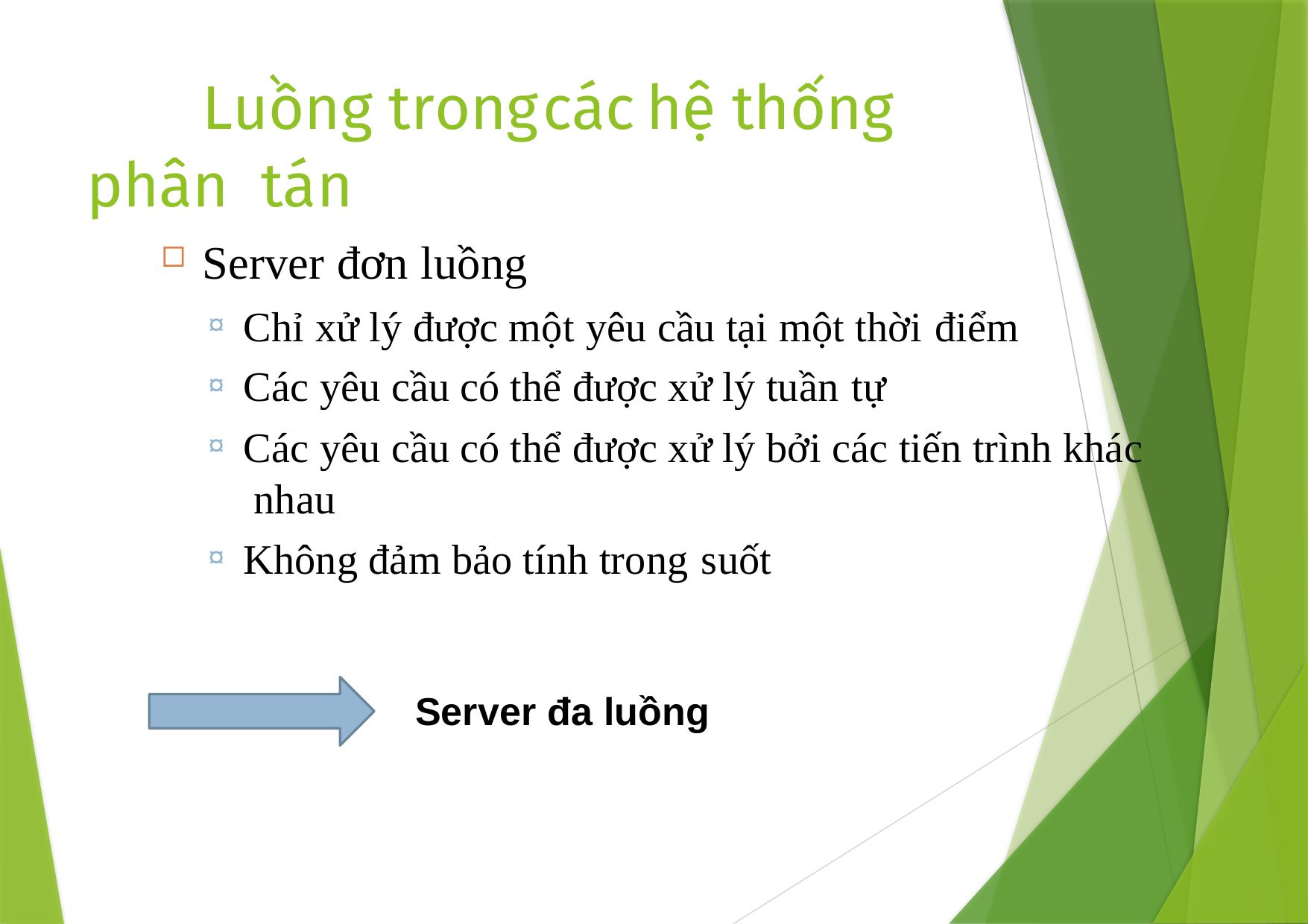

# Luồng	trong	các	hệ thống	phân  tán
Server đơn luồng
Chỉ xử lý được một yêu cầu tại một thời điểm
Các yêu cầu có thể được xử lý tuần tự
Các yêu cầu có thể được xử lý bởi các tiến trình khác  nhau
Không đảm bảo tính trong suốt

Server đa luồng